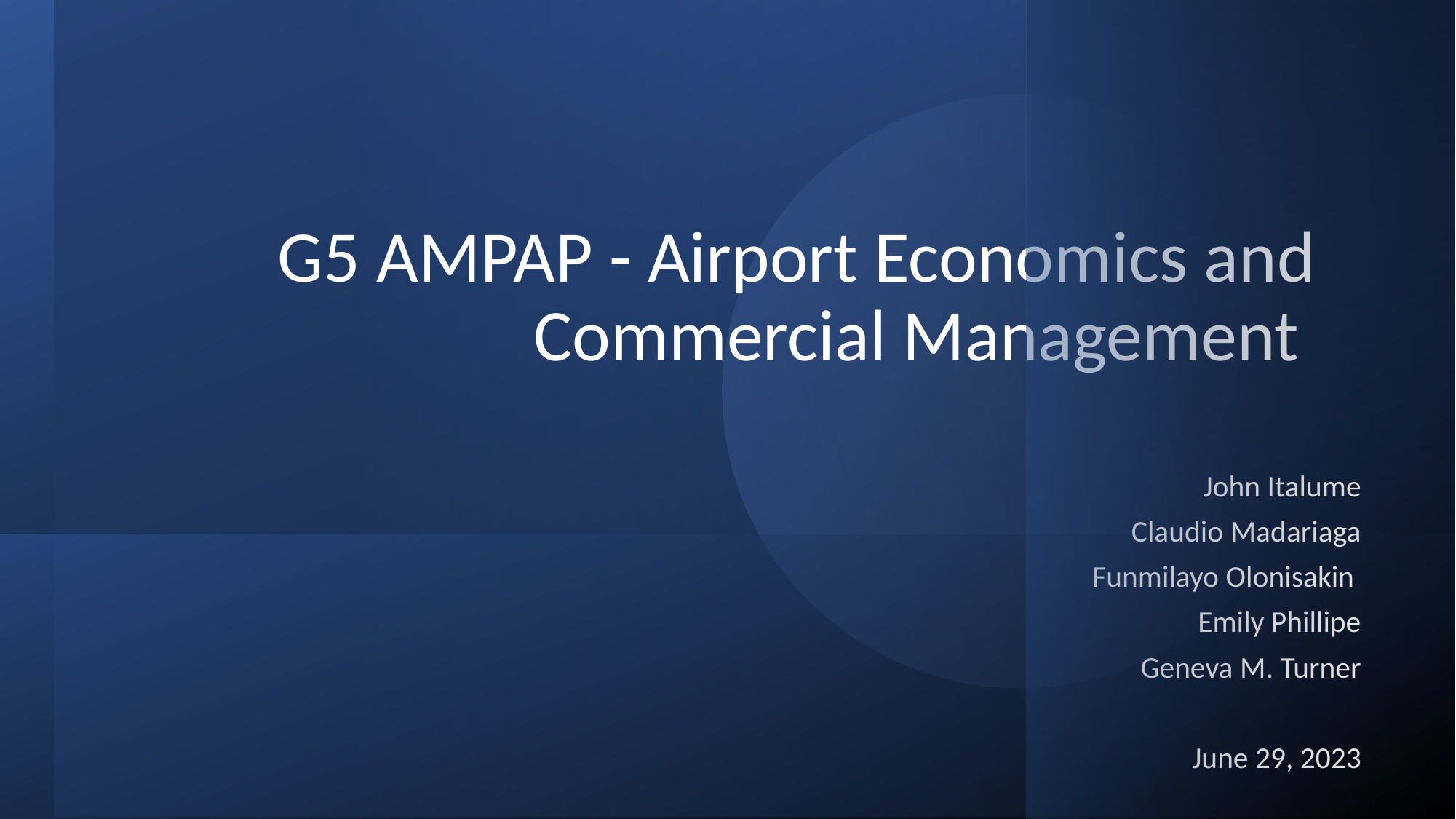

# G5 AMPAP - Airport Economics and Commercial Management

John Italume
Claudio Madariaga
Funmilayo Olonisakin
Emily Phillipe
Geneva M. Turner

June 29, 2023